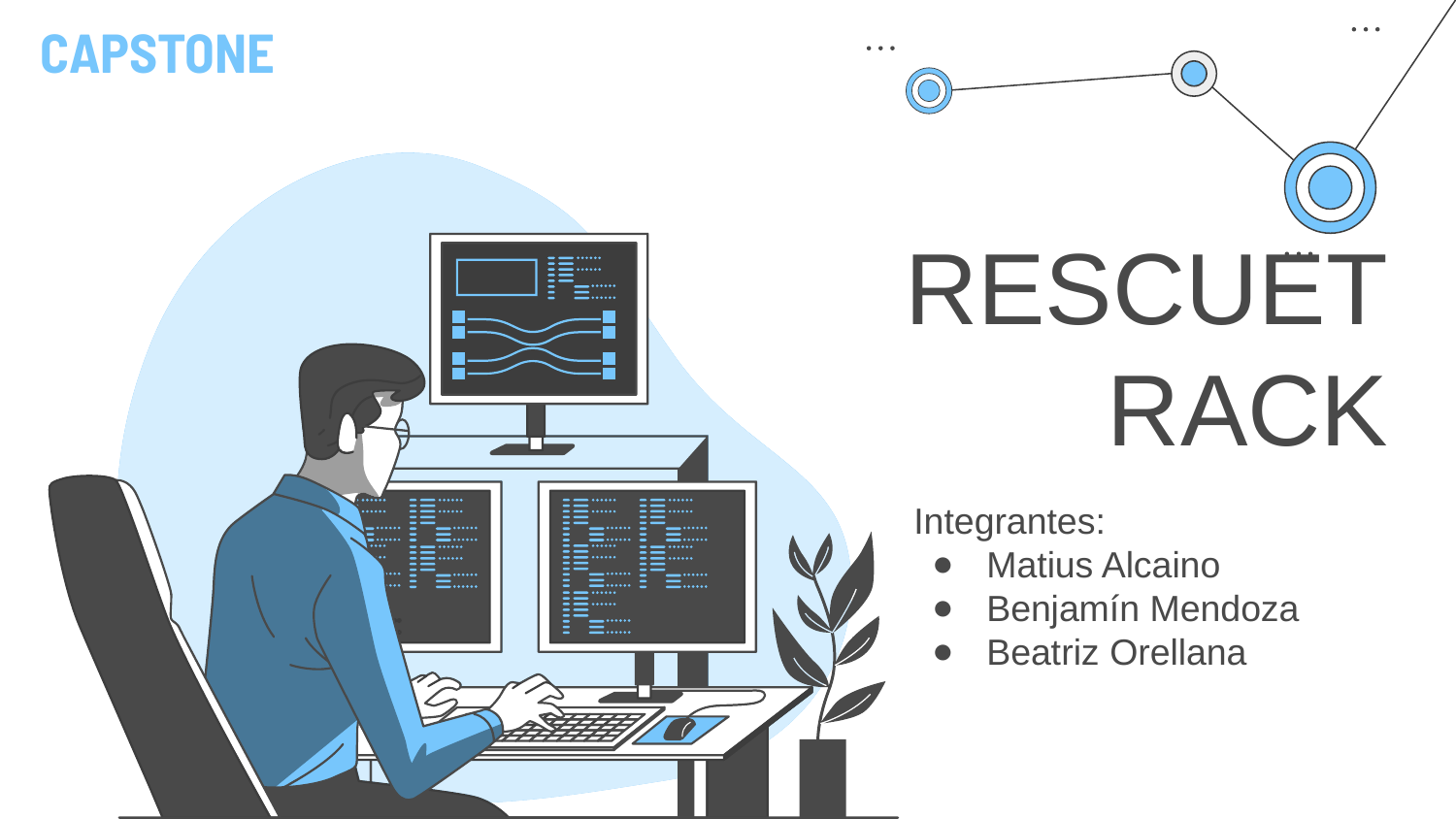

CAPSTONE

# RESCUETRACK
Integrantes:
Matius Alcaino
Benjamín Mendoza
Beatriz Orellana